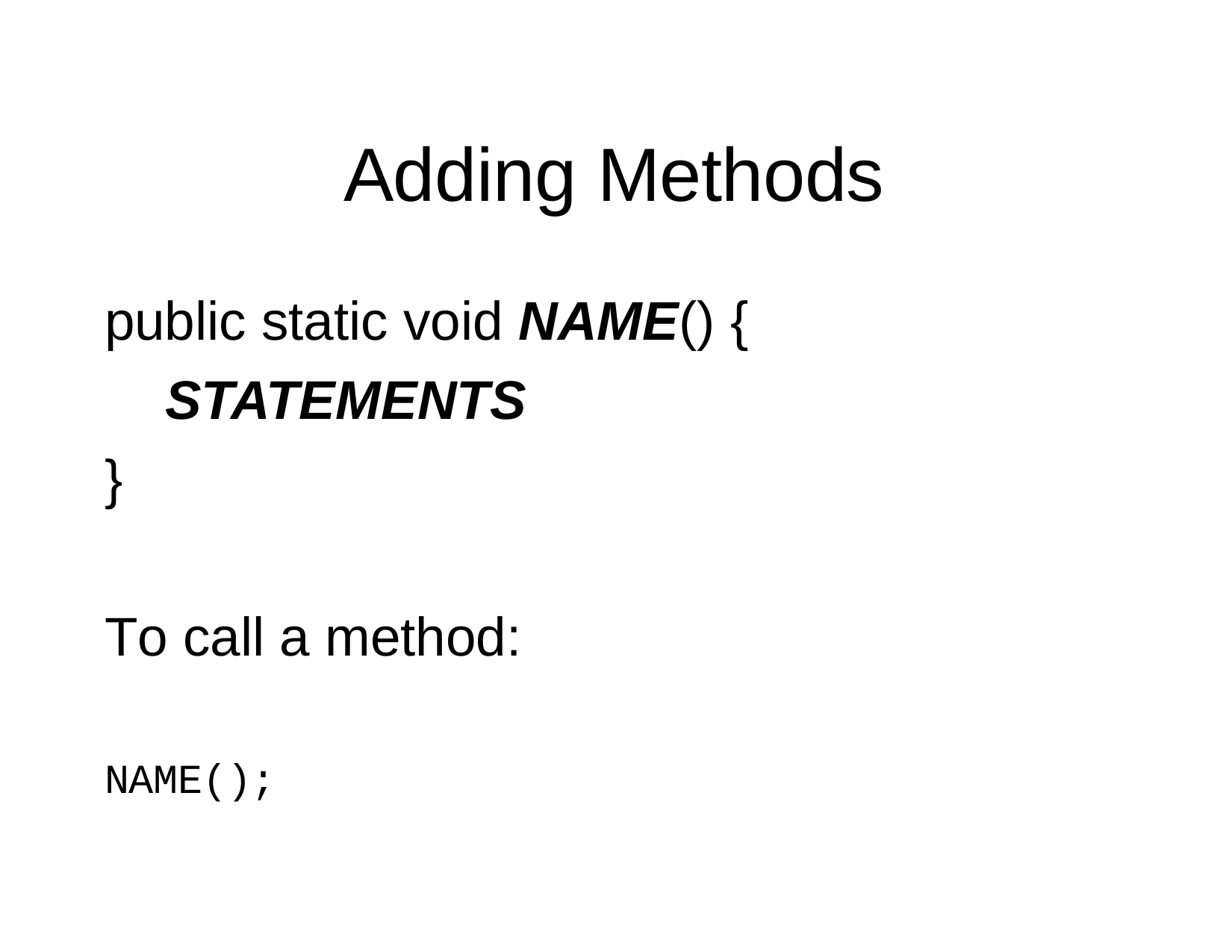

# Adding Methods
public static void NAME() {

STATEMENTS

}

To call a method:

NAME();